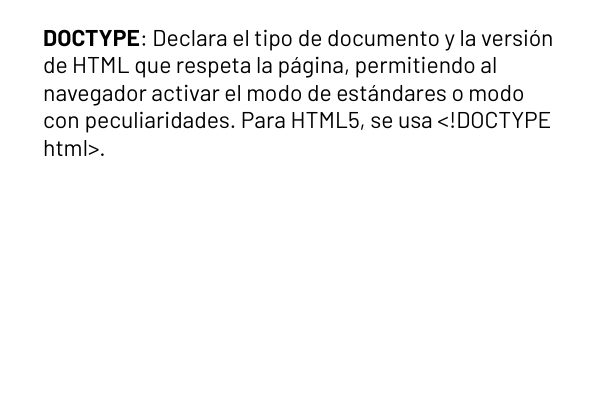

DOCTYPE: Declara el tipo de documento y la versión de HTML que respeta la página, permitiendo al navegador activar el modo de estándares o modo con peculiaridades. Para HTML5, se usa <!DOCTYPE html>.